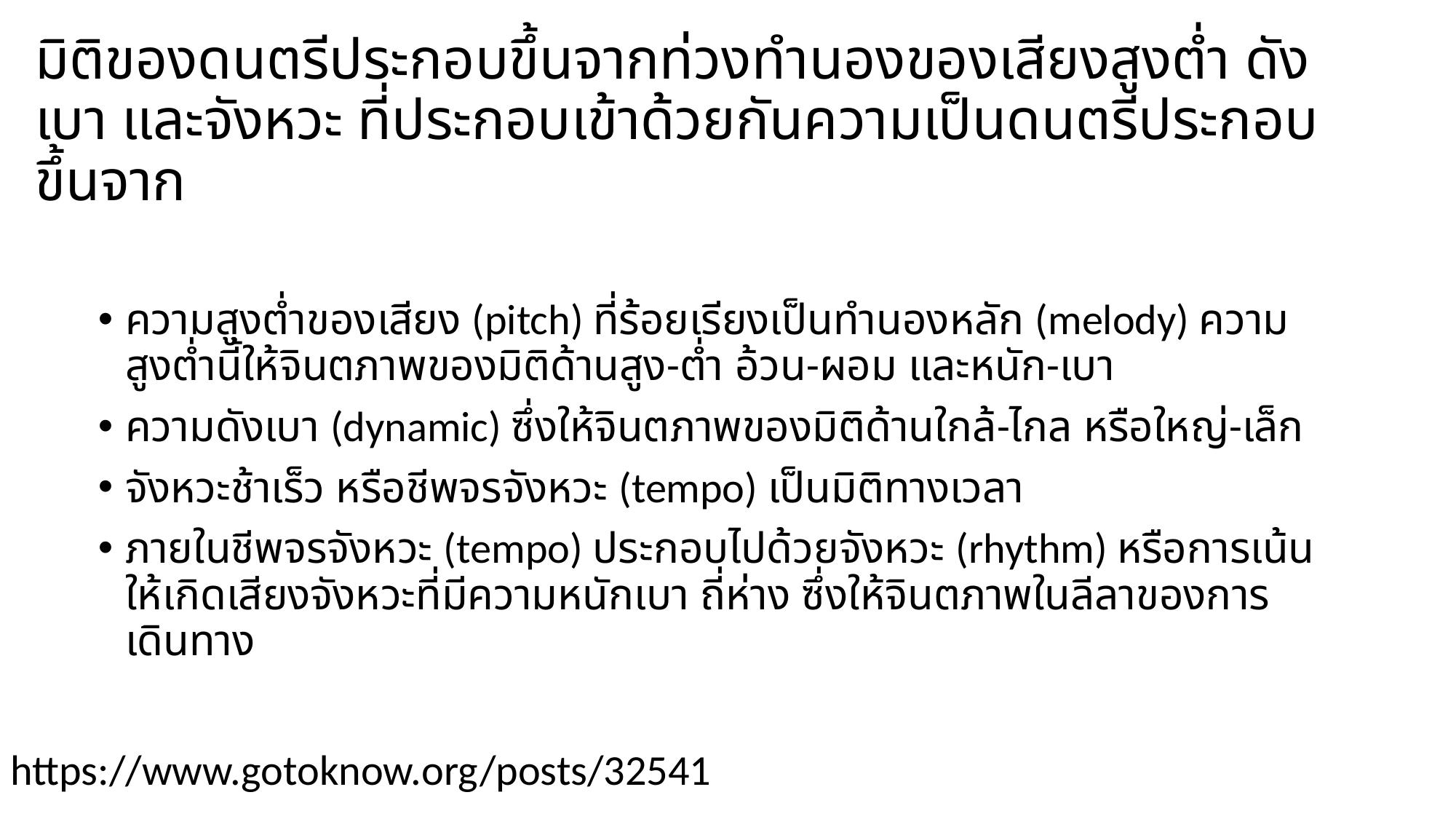

# มิติของดนตรีประกอบขึ้นจากท่วงทำนองของเสียงสูงต่ำ ดังเบา และจังหวะ ที่ประกอบเข้าด้วยกันความเป็นดนตรีประกอบขึ้นจาก
ความสูงต่ำของเสียง (pitch) ที่ร้อยเรียงเป็นทำนองหลัก (melody) ความสูงต่ำนี้ให้จินตภาพของมิติด้านสูง-ต่ำ อ้วน-ผอม และหนัก-เบา
ความดังเบา (dynamic) ซึ่งให้จินตภาพของมิติด้านใกล้-ไกล หรือใหญ่-เล็ก
จังหวะช้าเร็ว หรือชีพจรจังหวะ (tempo) เป็นมิติทางเวลา
ภายในชีพจรจังหวะ (tempo) ประกอบไปด้วยจังหวะ (rhythm) หรือการเน้นให้เกิดเสียงจังหวะที่มีความหนักเบา ถี่ห่าง ซึ่งให้จินตภาพในลีลาของการเดินทาง
https://www.gotoknow.org/posts/32541